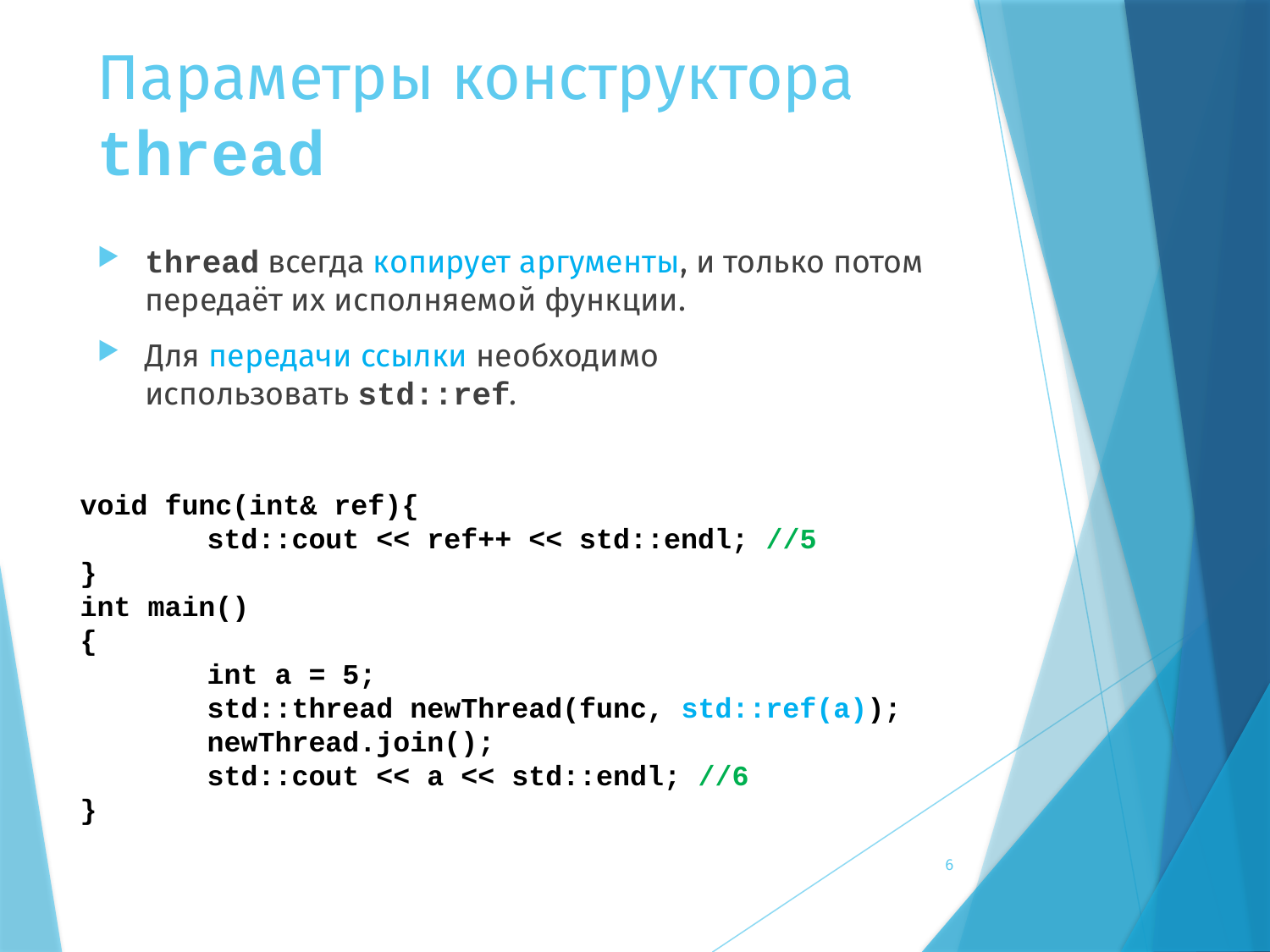

# Параметры конструктора thread
thread всегда копирует аргументы, и только потом передаёт их исполняемой функции.
Для передачи ссылки необходимо использовать std::ref.
void func(int& ref){
	std::cout << ref++ << std::endl; //5
}
int main()
{
	int a = 5;
	std::thread newThread(func, std::ref(a));
	newThread.join();
	std::cout << a << std::endl; //6
}
6